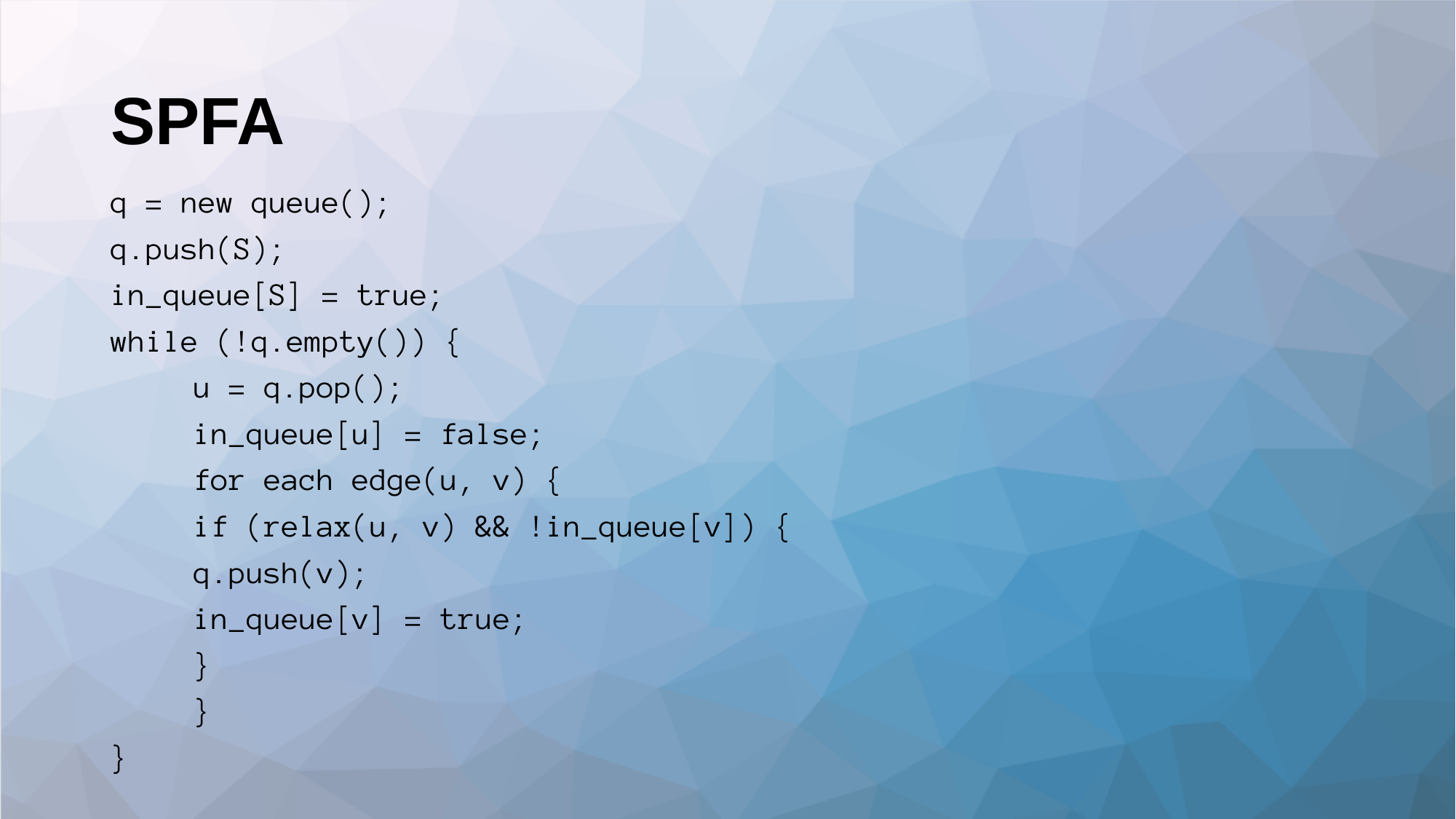

# SPFA
q = new queue();
q.push(S);
in_queue[S] = true;
while (!q.empty()) {
	u = q.pop();
	in_queue[u] = false;
	for each edge(u, v) {
		if (relax(u, v) && !in_queue[v]) {
			q.push(v);
			in_queue[v] = true;
		}
	}
}